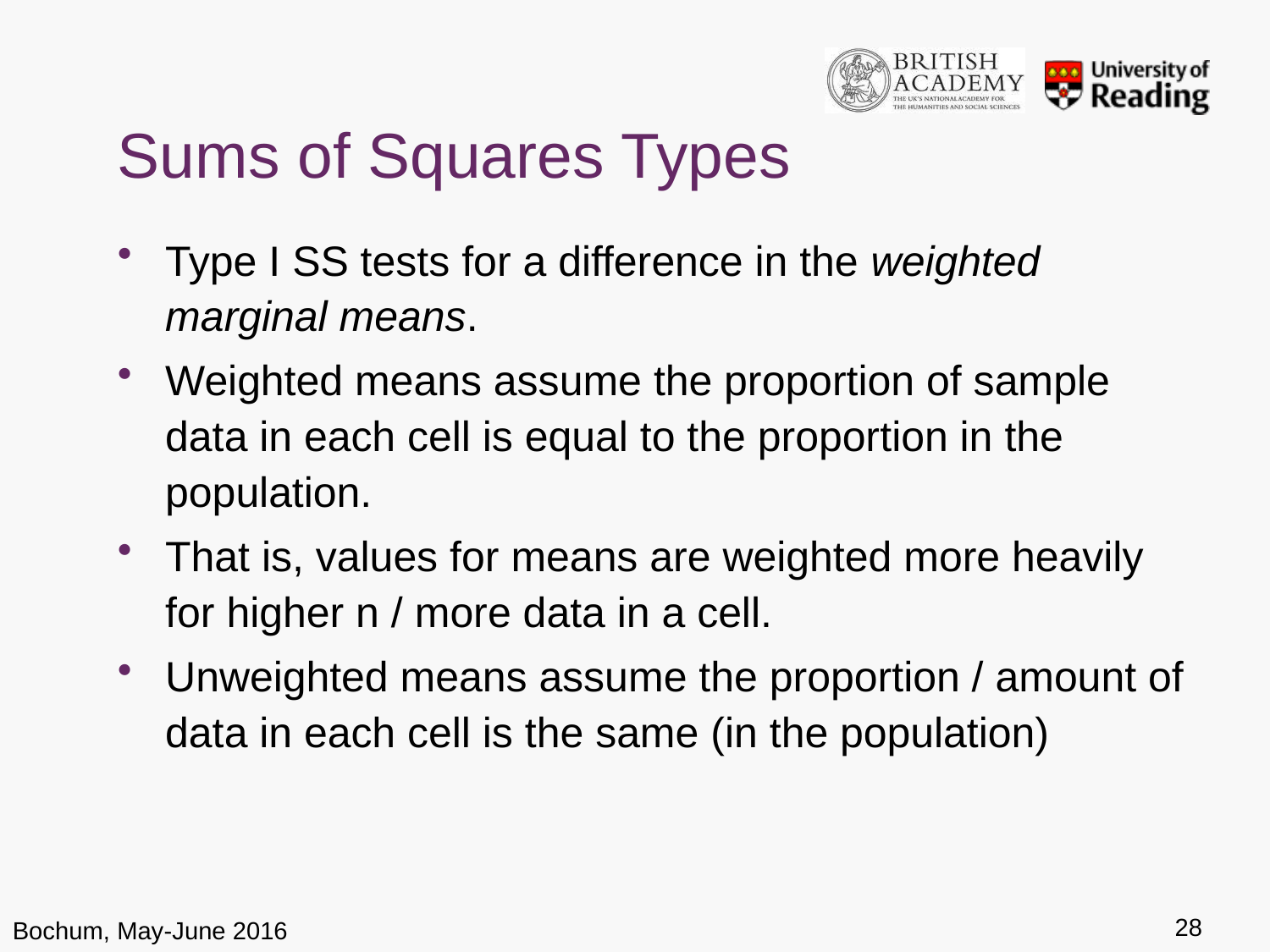

# Sums of Squares Types
Type I SS tests for a difference in the weighted marginal means.
Weighted means assume the proportion of sample data in each cell is equal to the proportion in the population.
That is, values for means are weighted more heavily for higher n / more data in a cell.
Unweighted means assume the proportion / amount of data in each cell is the same (in the population)

28